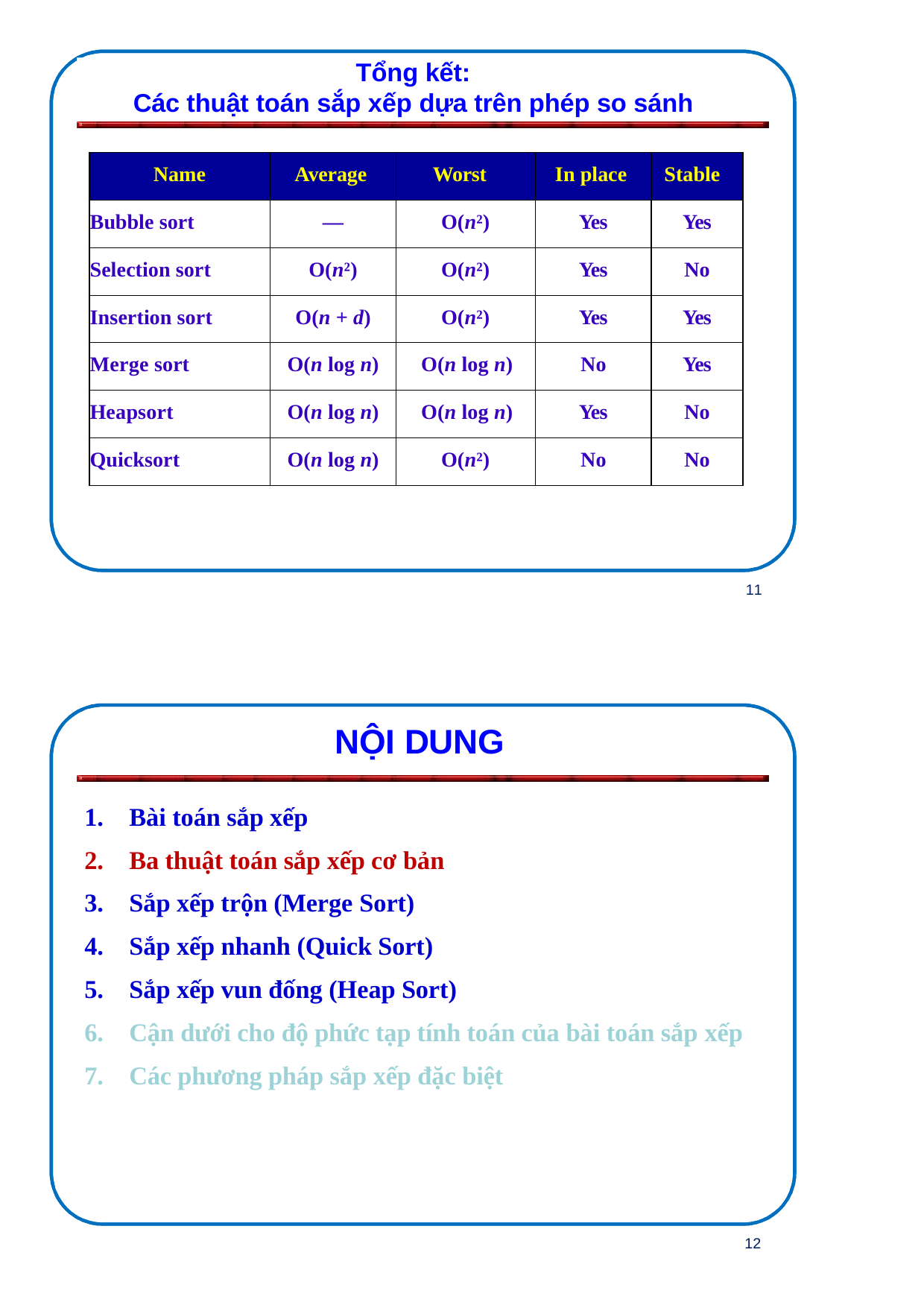

Tổng kết:
Các thuật toán sắp xếp dựa trên phép so sánh
| Name | Average | Worst | In place | Stable |
| --- | --- | --- | --- | --- |
| Bubble sort | — | O(n²) | Yes | Yes |
| Selection sort | O(n²) | O(n²) | Yes | No |
| Insertion sort | O(n + d) | O(n²) | Yes | Yes |
| Merge sort | O(n log n) | O(n log n) | No | Yes |
| Heapsort | O(n log n) | O(n log n) | Yes | No |
| Quicksort | O(n log n) | O(n²) | No | No |
11

NỘI DUNG
Bài toán sắp xếp
Ba thuật toán sắp xếp cơ bản
Sắp xếp trộn (Merge Sort)
Sắp xếp nhanh (Quick Sort)
Sắp xếp vun đống (Heap Sort)
Cận dưới cho độ phức tạp tính toán của bài toán sắp xếp
Các phương pháp sắp xếp đặc biệt
12